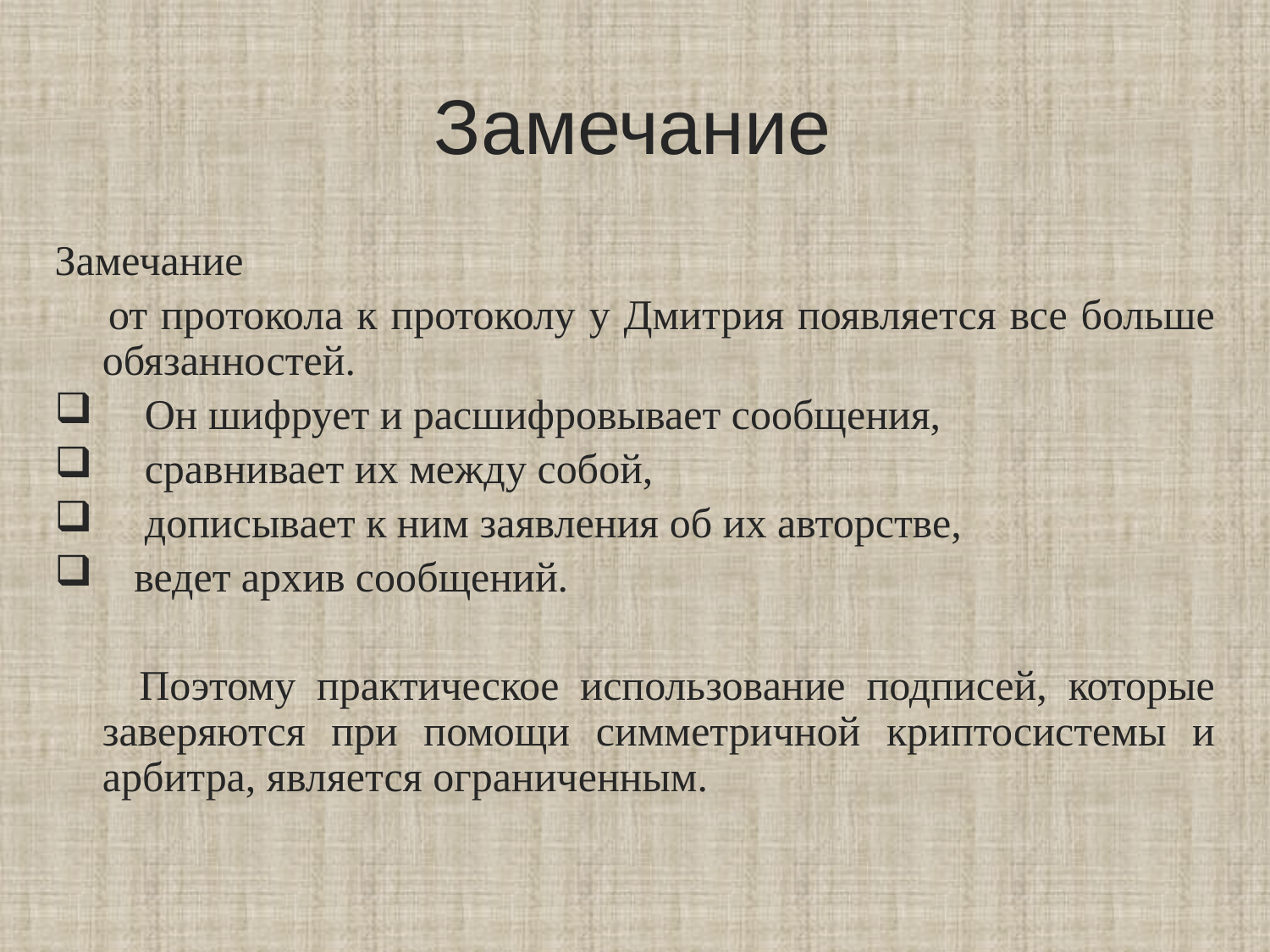

# Замечание
Замечание
    от протокола к протоколу у Дмитрия появляется все больше обязанностей.
    Он шифрует и расшифровывает сообщения,
    сравнивает их между собой,
    дописывает к ним заявления об их авторстве,
   ведет архив сообщений.

    Поэтому практическое использование подписей, которые заверяются при помощи симметричной криптосистемы и арбитра, является ограниченным.